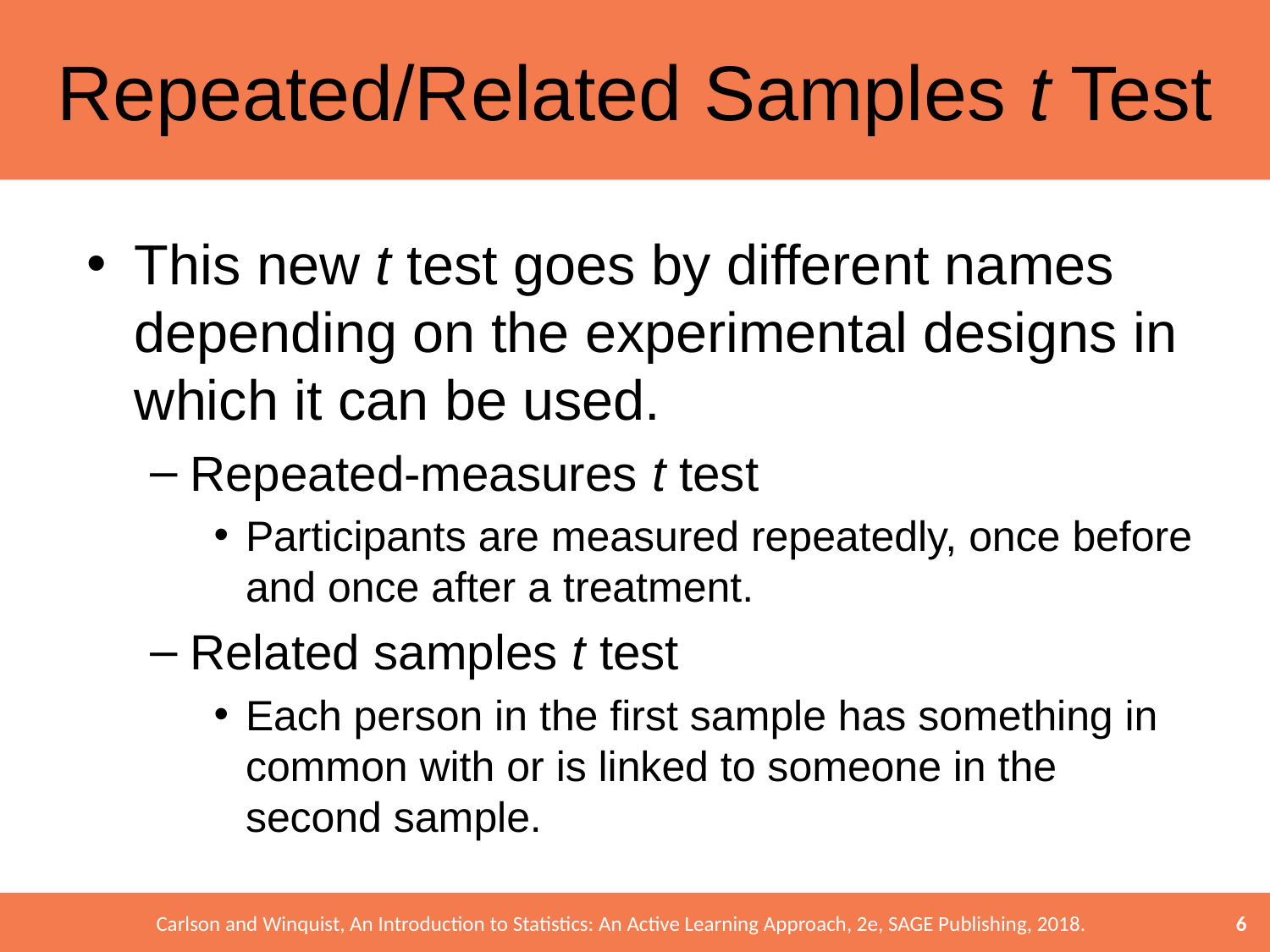

# Repeated/Related Samples t Test
This new t test goes by different names depending on the experimental designs in which it can be used.
Repeated-measures t test
Participants are measured repeatedly, once before and once after a treatment.
Related samples t test
Each person in the first sample has something in common with or is linked to someone in the second sample.

6
Carlson and Winquist, An Introduction to Statistics: An Active Learning Approach, 2e, SAGE Publishing, 2018.